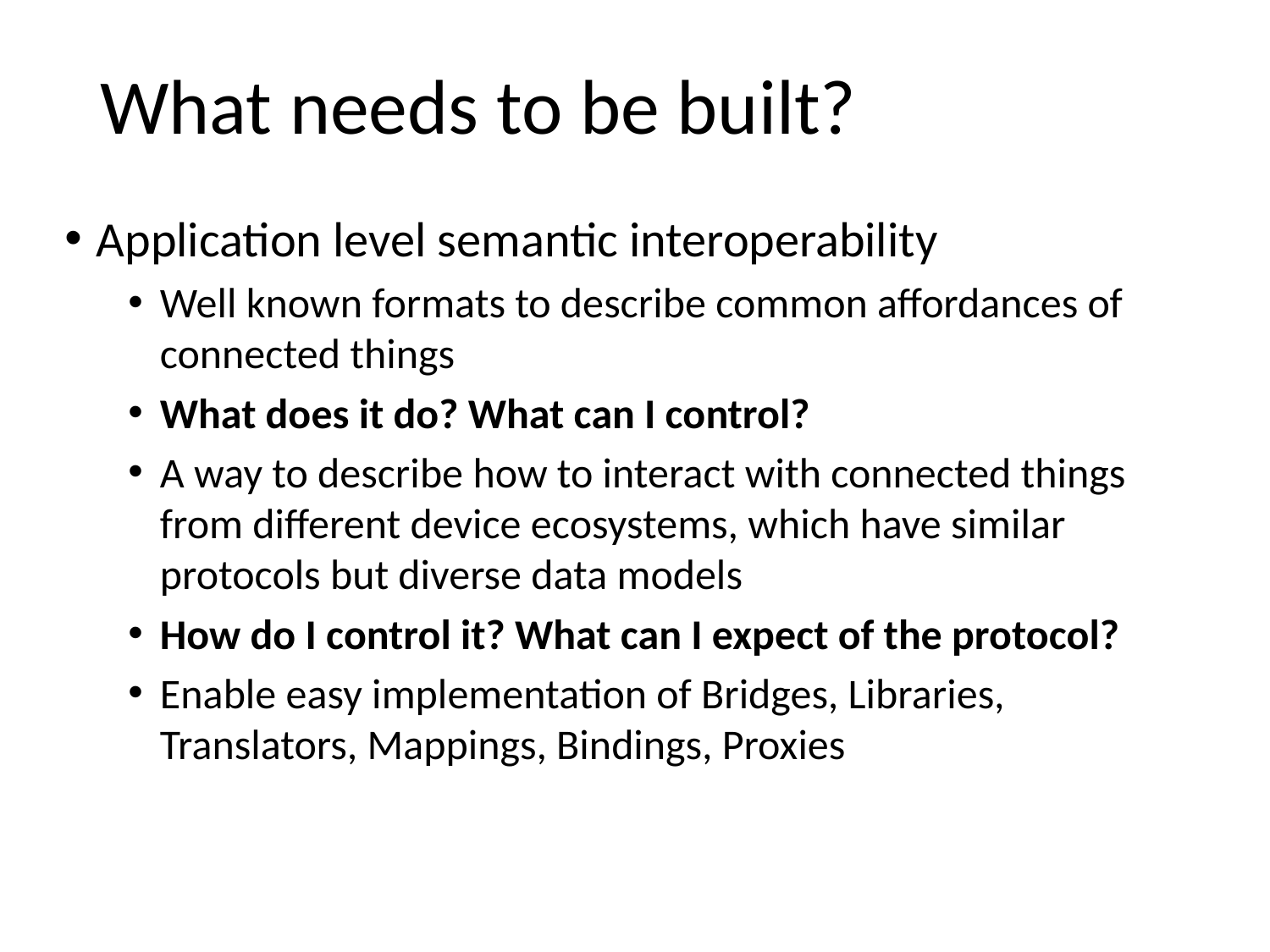

# What needs to be built?
Application level semantic interoperability
Well known formats to describe common affordances of connected things
What does it do? What can I control?
A way to describe how to interact with connected things from different device ecosystems, which have similar protocols but diverse data models
How do I control it? What can I expect of the protocol?
Enable easy implementation of Bridges, Libraries, Translators, Mappings, Bindings, Proxies